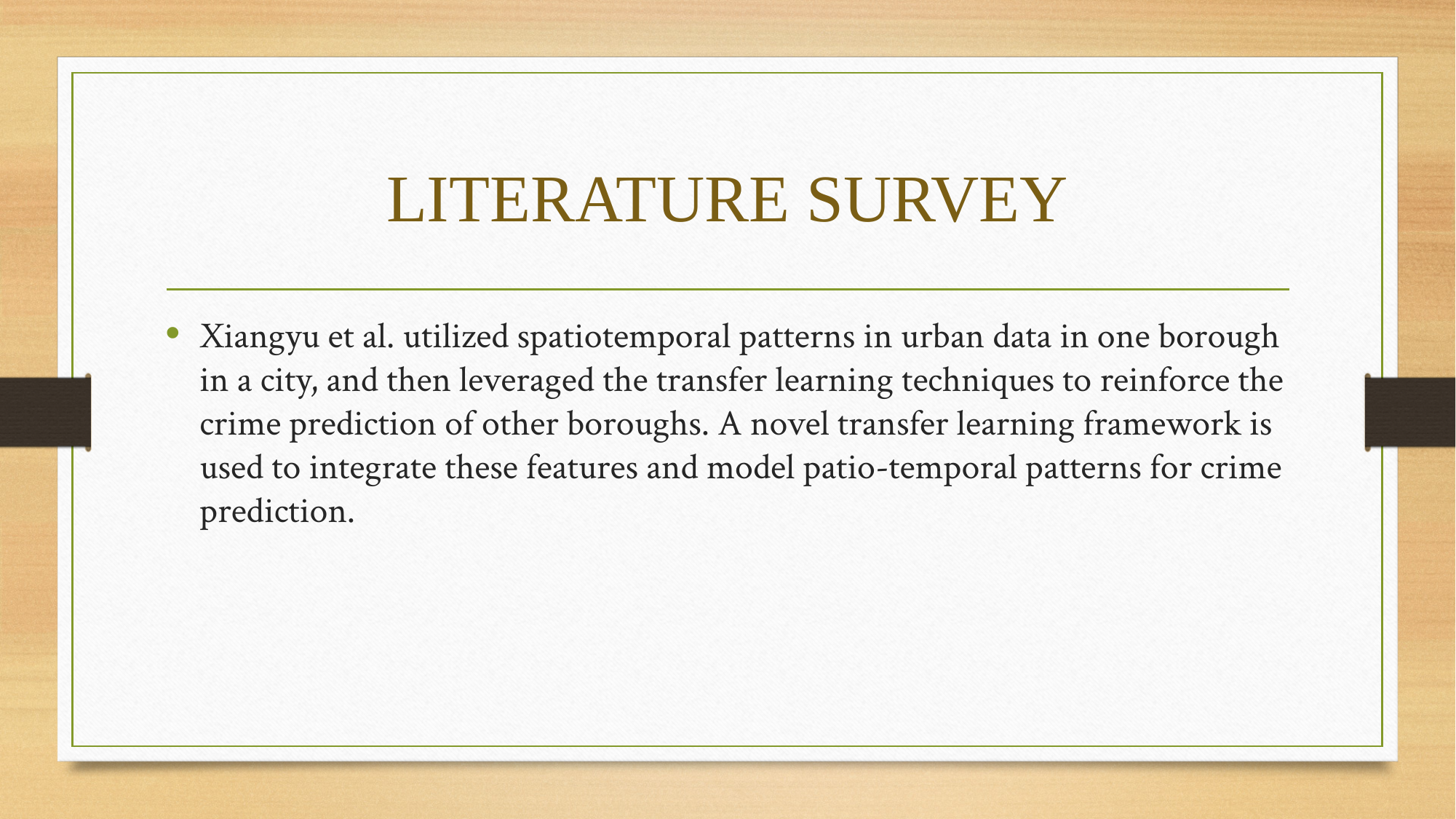

# LITERATURE SURVEY
Xiangyu et al. utilized spatiotemporal patterns in urban data in one borough in a city, and then leveraged the transfer learning techniques to reinforce the crime prediction of other boroughs. A novel transfer learning framework is used to integrate these features and model patio-temporal patterns for crime prediction.